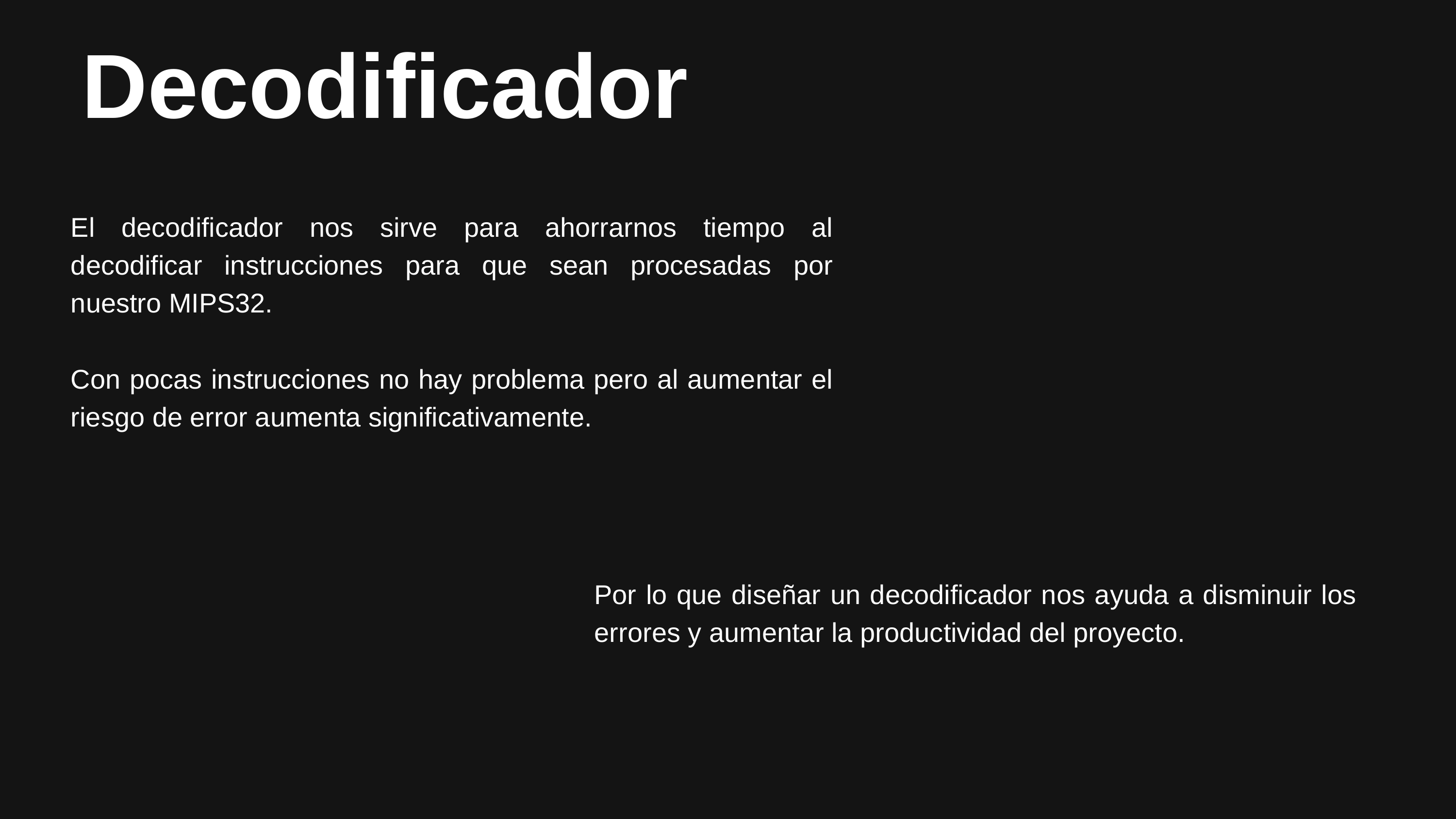

Decodificador
El decodificador nos sirve para ahorrarnos tiempo al decodificar instrucciones para que sean procesadas por nuestro MIPS32.

Con pocas instrucciones no hay problema pero al aumentar el riesgo de error aumenta significativamente.
Por lo que diseñar un decodificador nos ayuda a disminuir los errores y aumentar la productividad del proyecto.